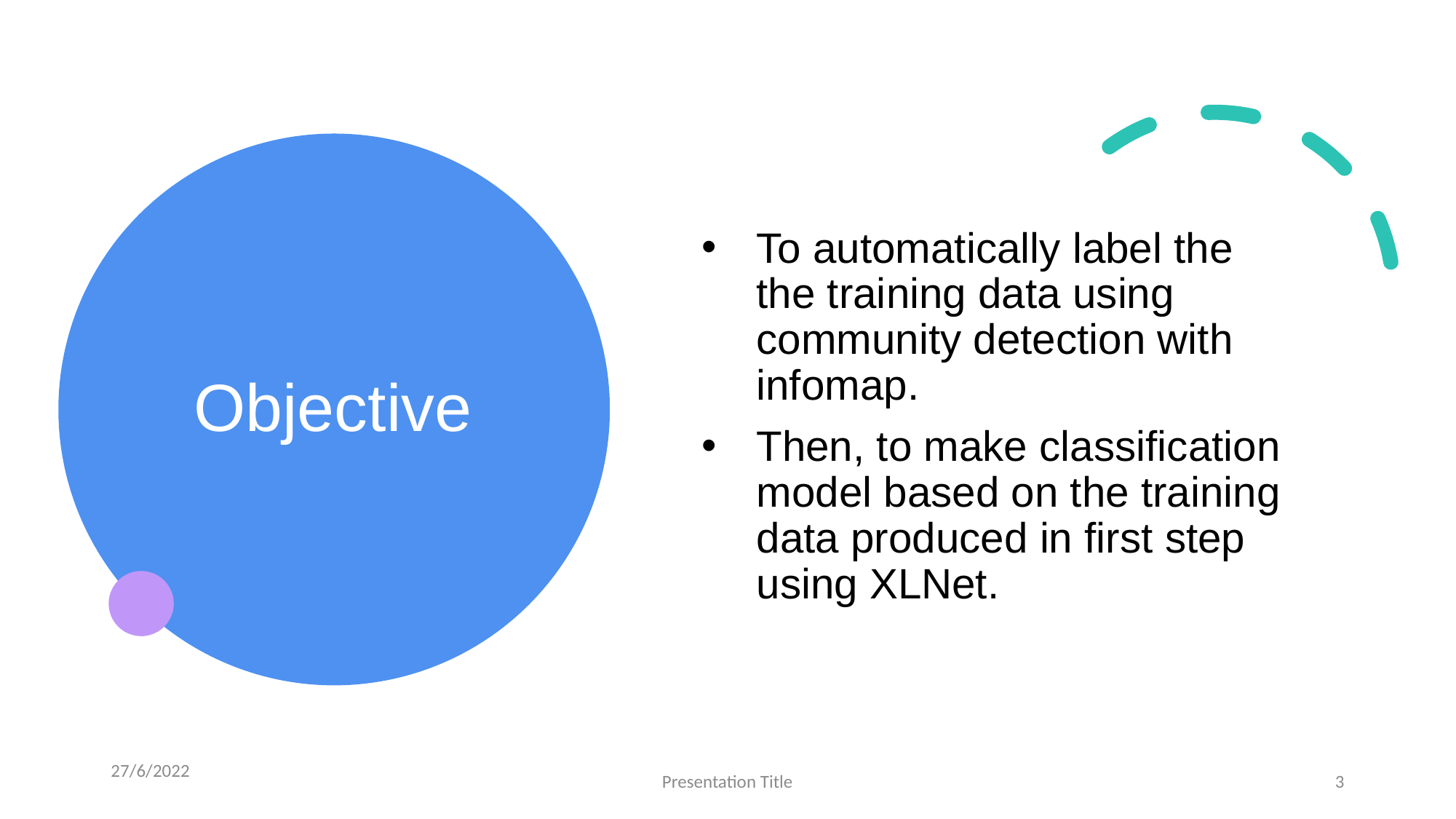

# Objective
To automatically label the the training data using community detection with infomap.
Then, to make classification model based on the training data produced in first step using XLNet.
27/6/2022

Presentation Title
3